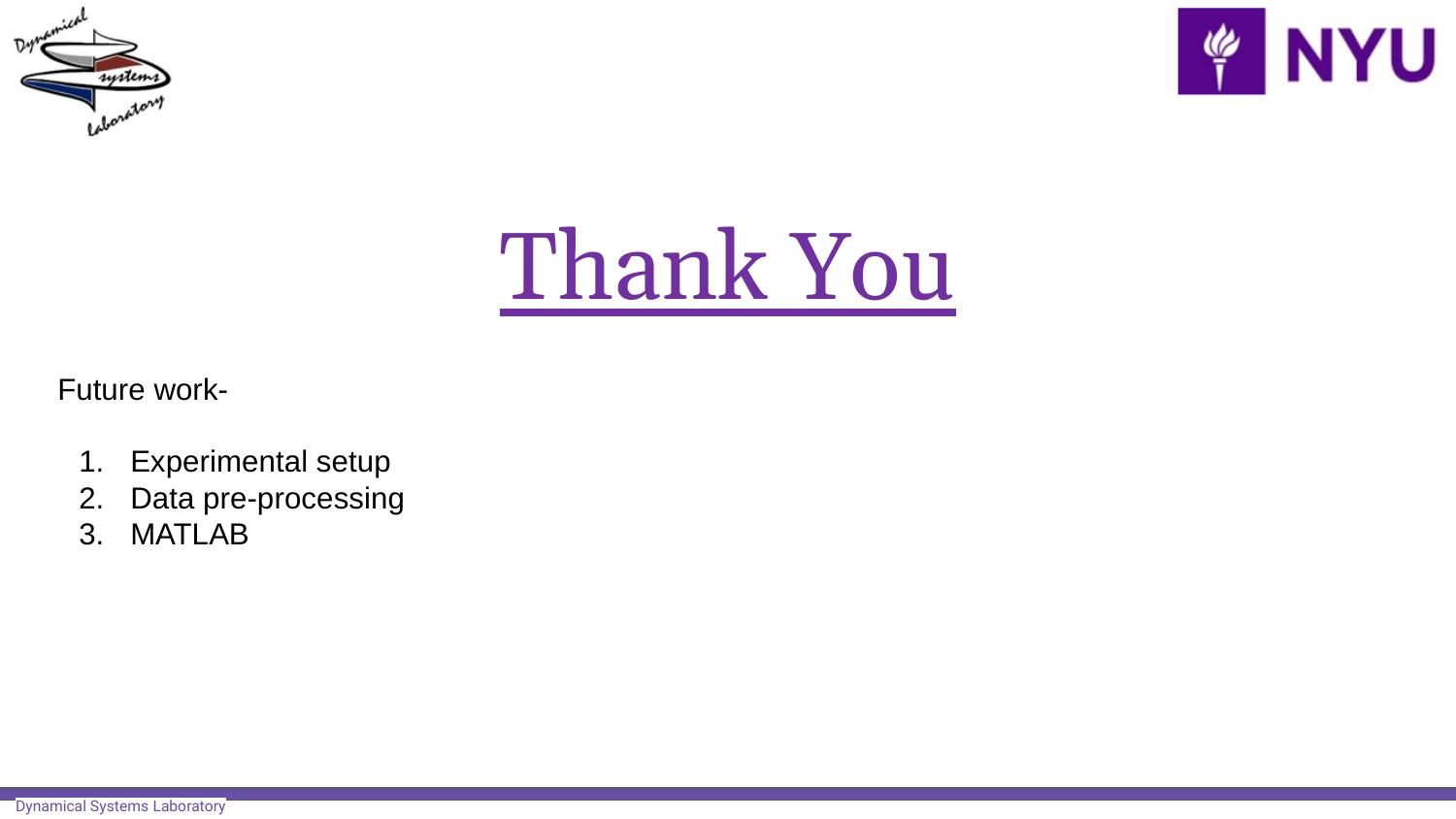

# Thank You
Future work-

Experimental setup
Data pre-processing
MATLAB